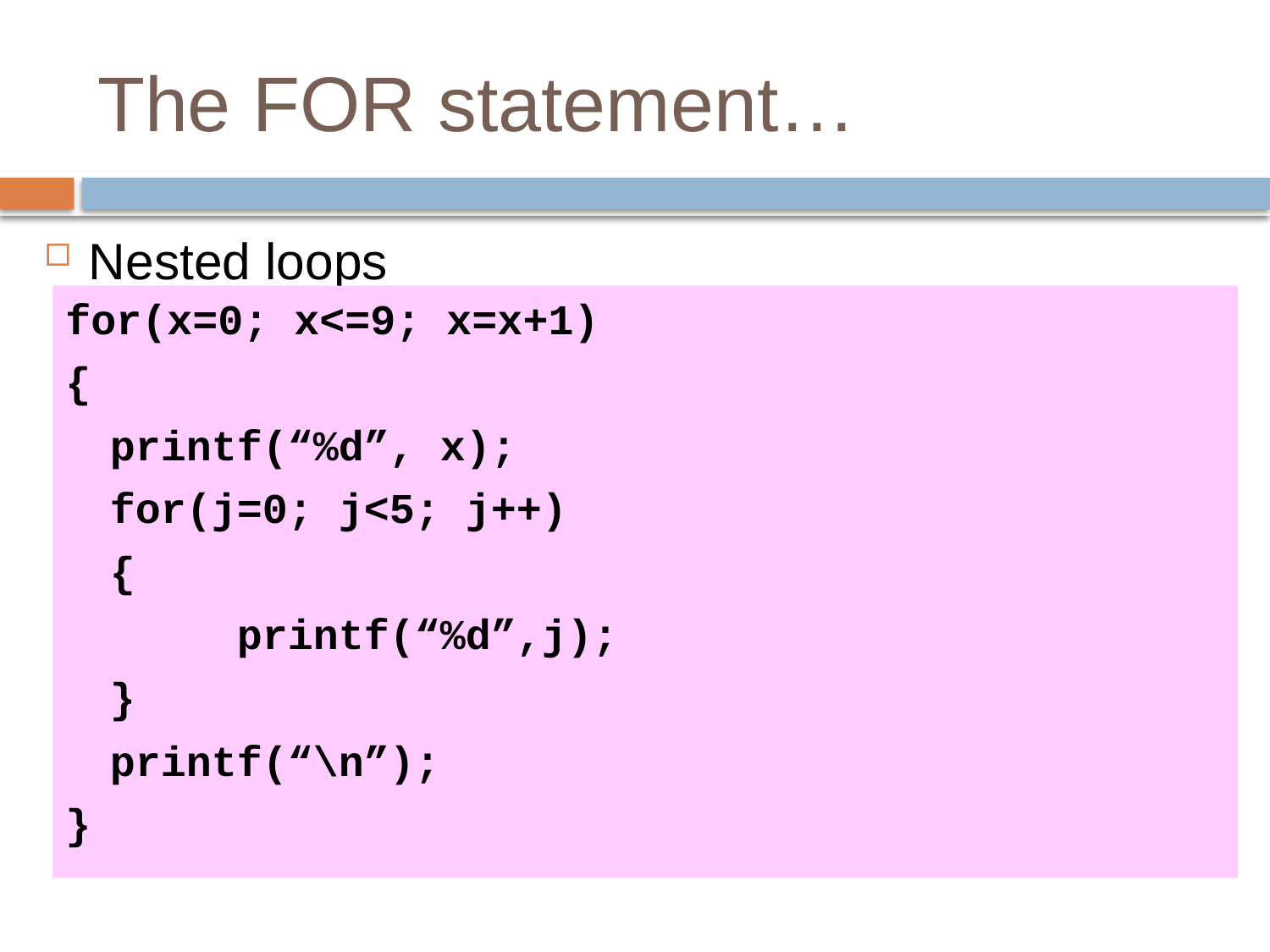

# The FOR statement…
Nested loops

for(x=0; x<=9; x=x+1)
{
	printf(“%d”, x);
	for(j=0; j<5; j++)
	{
		printf(“%d”,j);
	}
	printf(“\n”);
}